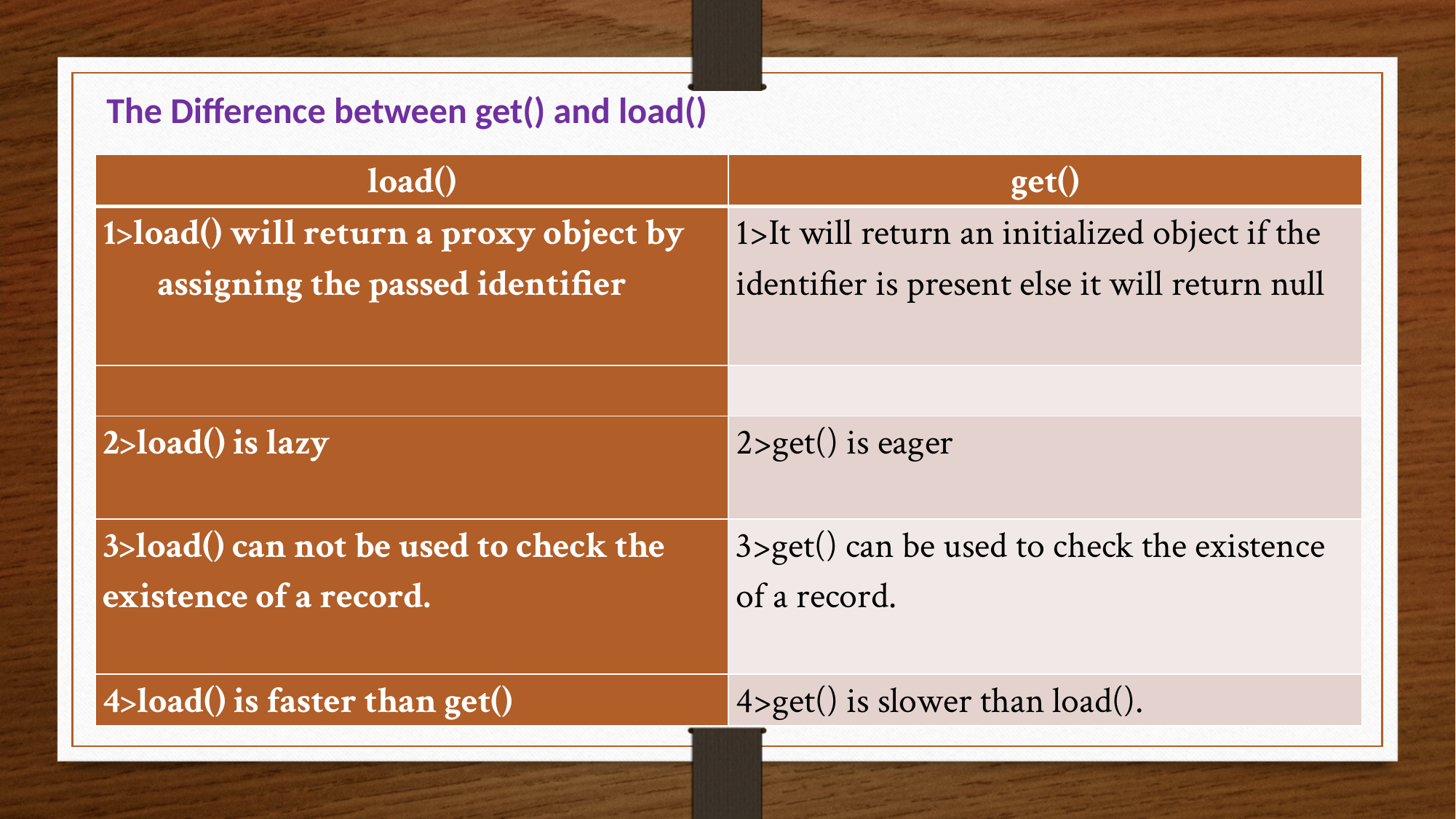

The Difference between get() and load()
| load() | get() |
| --- | --- |
| 1>load() will return a proxy object by assigning the passed identifier | 1>It will return an initialized object if the identifier is present else it will return null |
|  |  |
| 2>load() is lazy | 2>get() is eager |
| 3>load() can not be used to check the existence of a record. | 3>get() can be used to check the existence of a record. |
| 4>load() is faster than get() | 4>get() is slower than load(). |